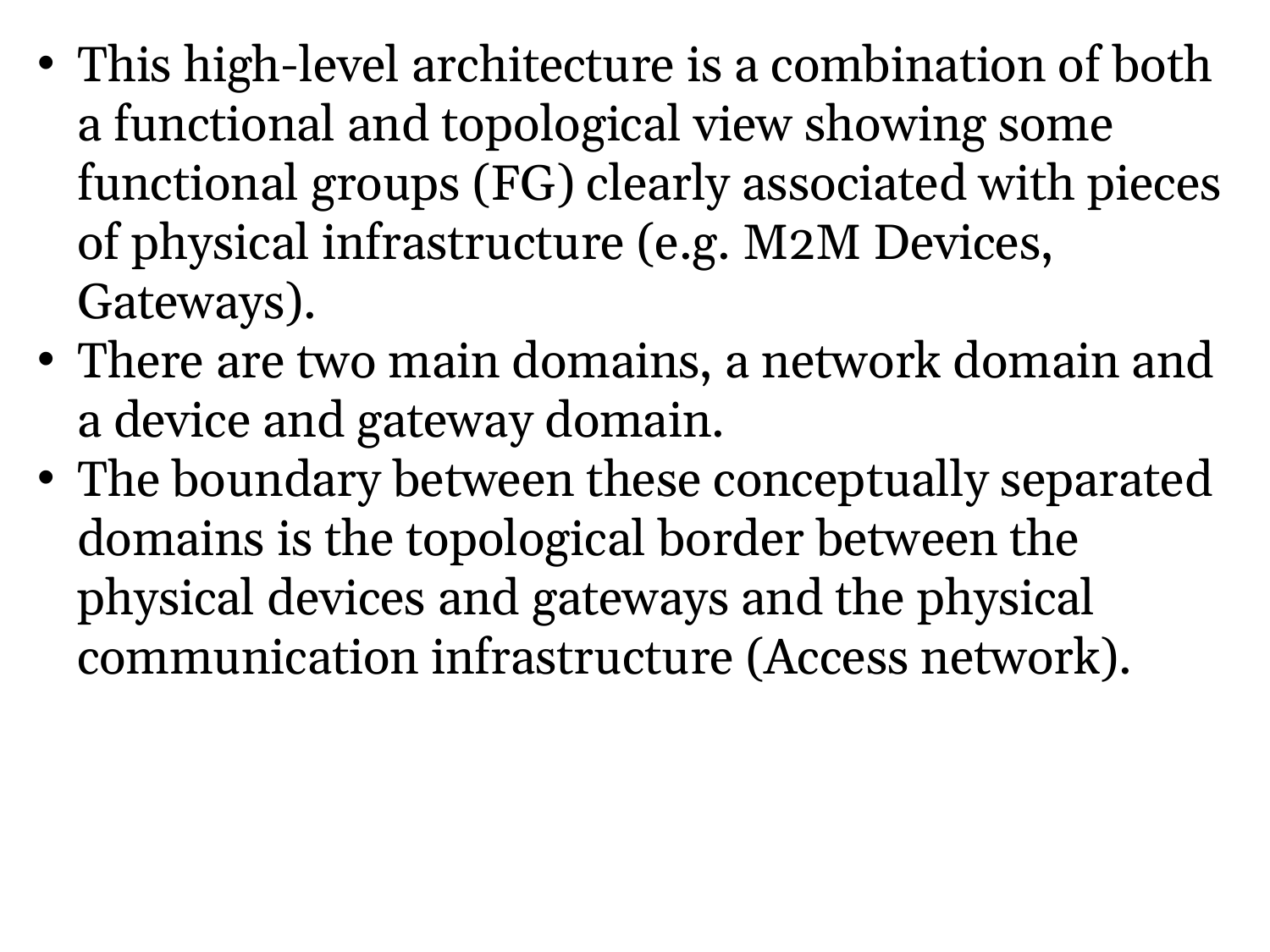

This high-level architecture is a combination of both a functional and topological view showing some functional groups (FG) clearly associated with pieces of physical infrastructure (e.g. M2M Devices, Gateways).
There are two main domains, a network domain and a device and gateway domain.
The boundary between these conceptually separated domains is the topological border between the physical devices and gateways and the physical communication infrastructure (Access network).